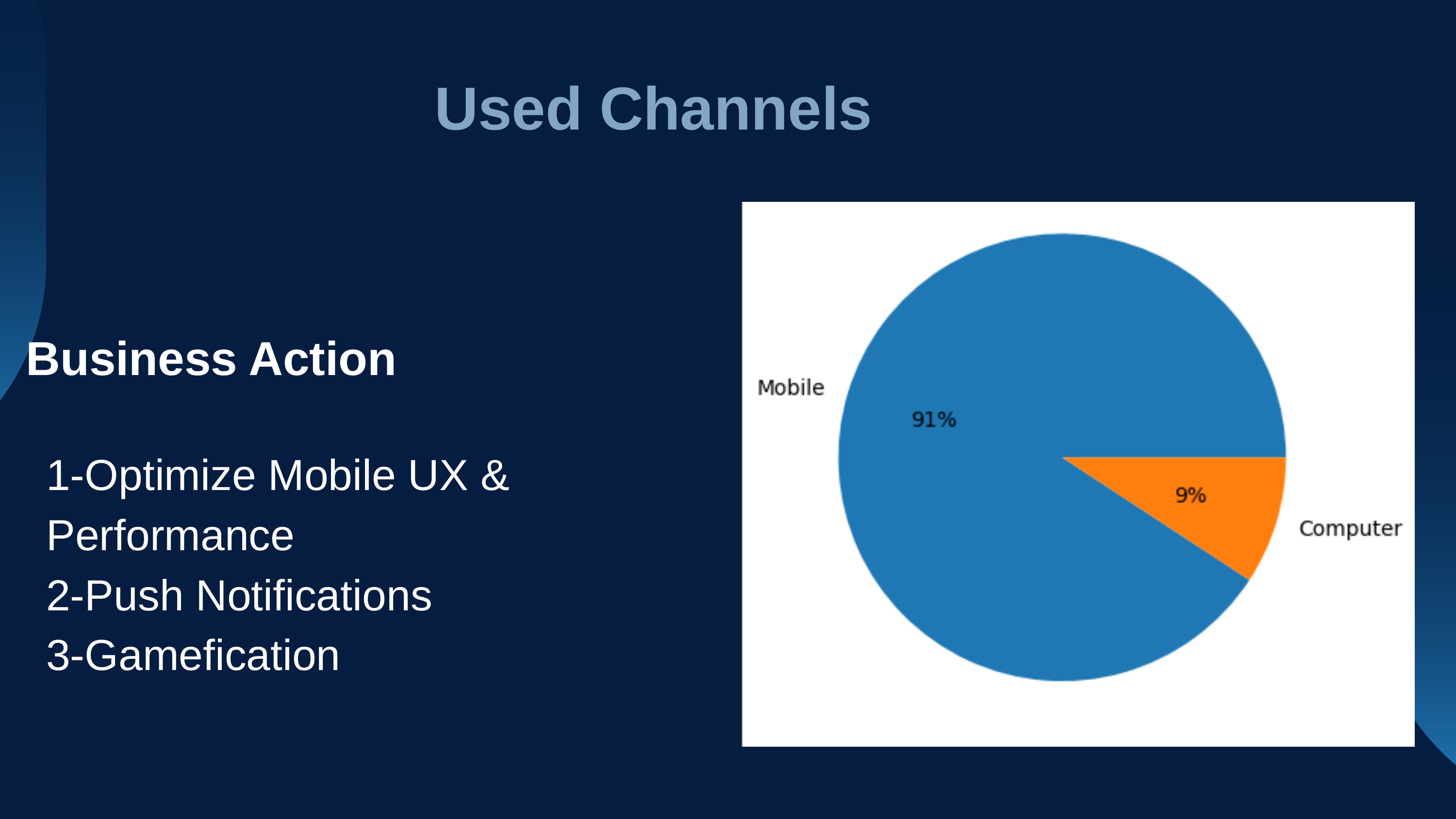

Used Channels

Business Action
1-Optimize Mobile UX & Performance
2-Push Notifications
3-Gamefication